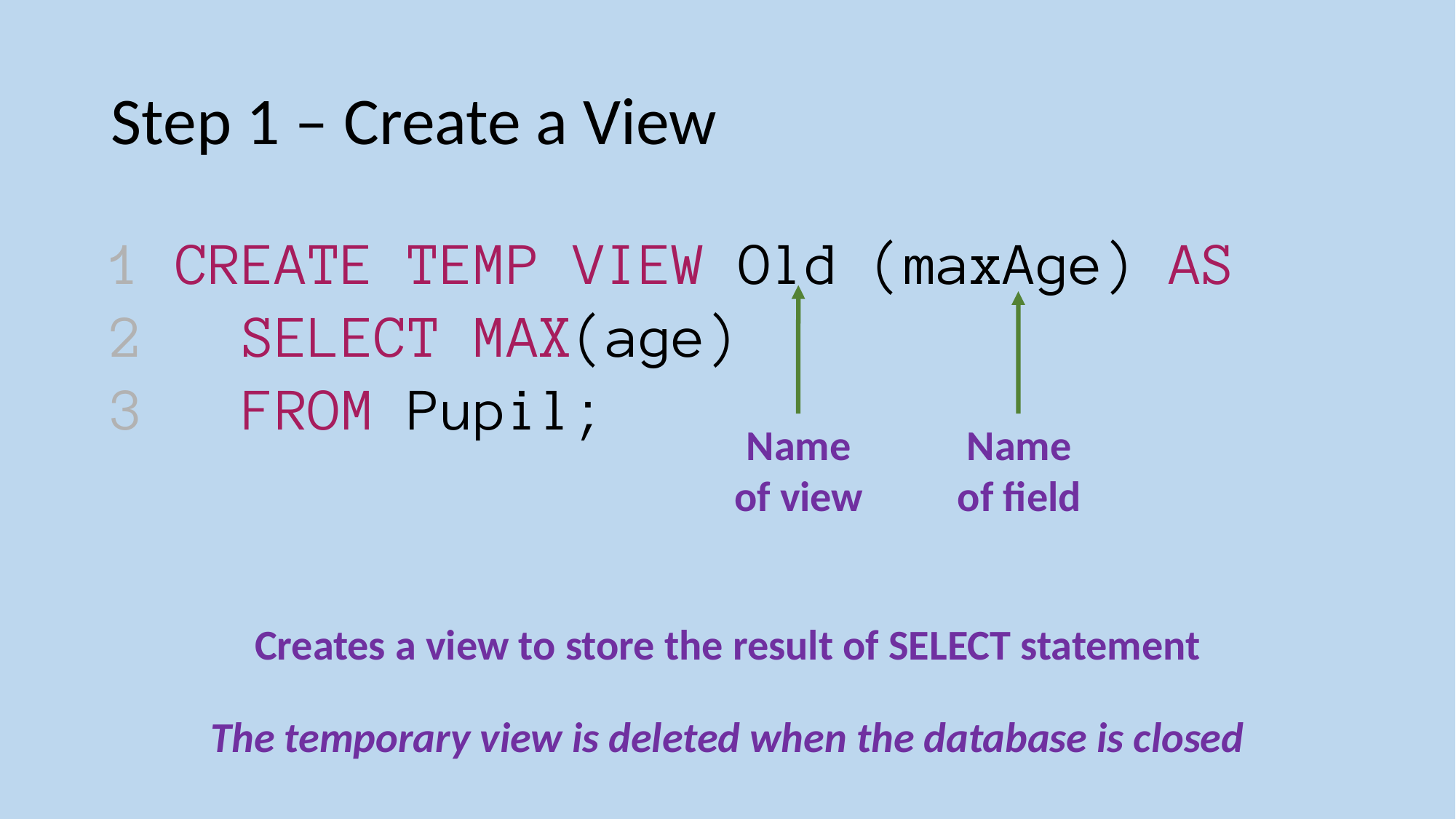

# Step 1 – Create a View
1 CREATE TEMP VIEW Old (maxAge) AS
2   SELECT MAX(age)
3   FROM Pupil;
Name
of view
Name
of field
Creates a view to store the result of SELECT statement
The temporary view is deleted when the database is closed